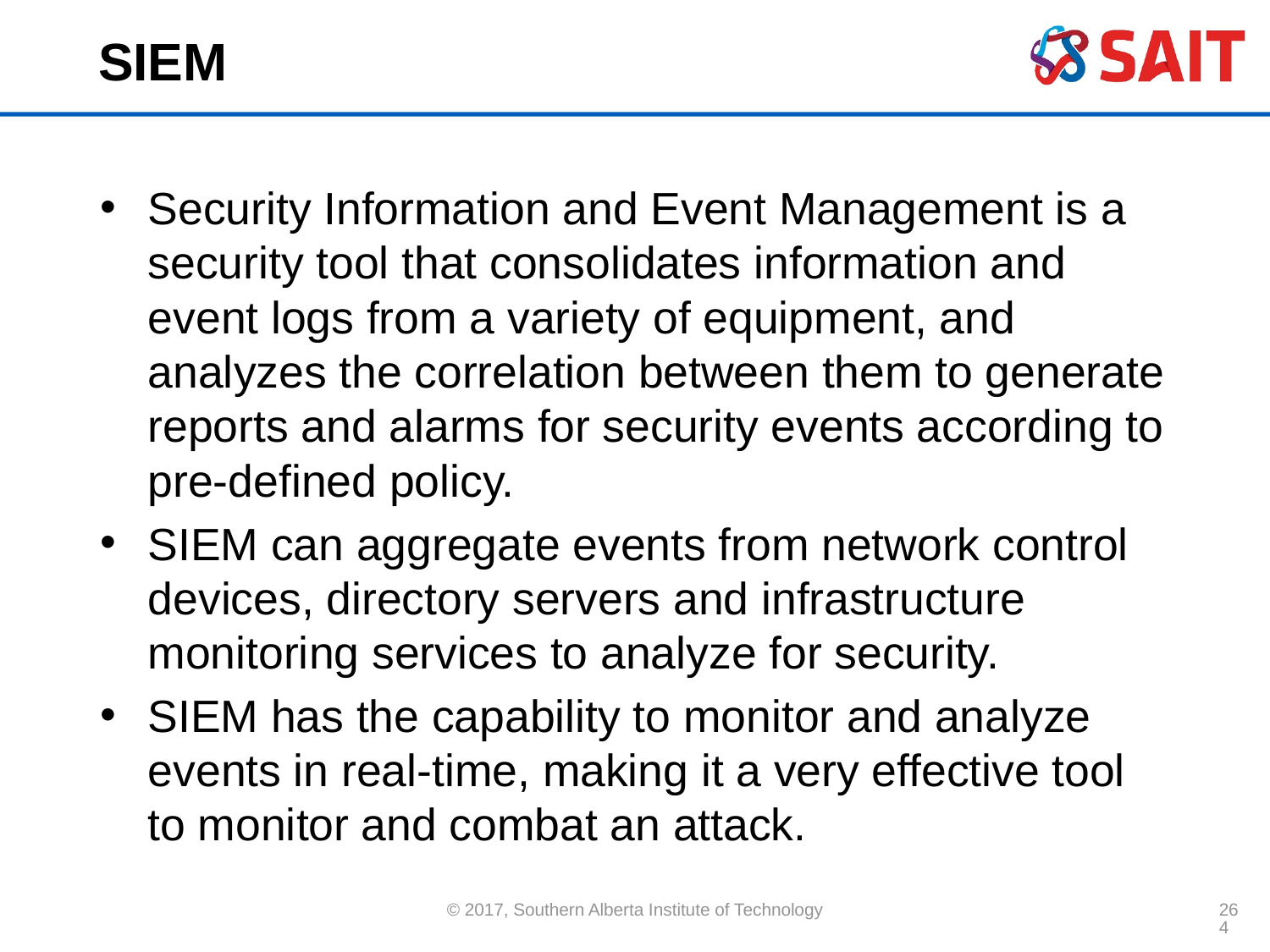

# SIEM
Security Information and Event Management is a security tool that consolidates information and event logs from a variety of equipment, and analyzes the correlation between them to generate reports and alarms for security events according to pre-defined policy.
SIEM can aggregate events from network control devices, directory servers and infrastructure monitoring services to analyze for security.
SIEM has the capability to monitor and analyze events in real-time, making it a very effective tool to monitor and combat an attack.